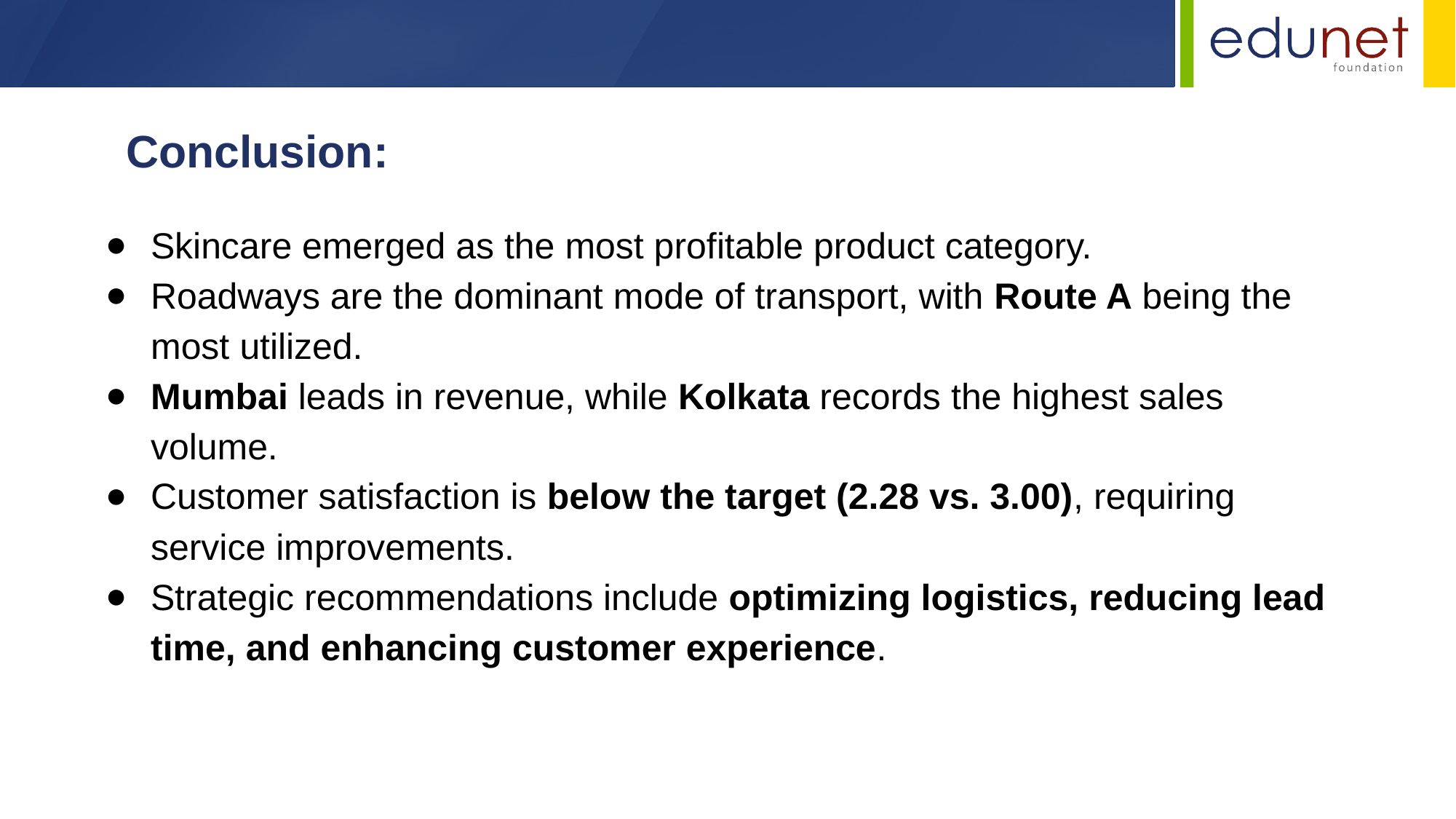

Conclusion:
Skincare emerged as the most profitable product category.
Roadways are the dominant mode of transport, with Route A being the most utilized.
Mumbai leads in revenue, while Kolkata records the highest sales volume.
Customer satisfaction is below the target (2.28 vs. 3.00), requiring service improvements.
Strategic recommendations include optimizing logistics, reducing lead time, and enhancing customer experience.